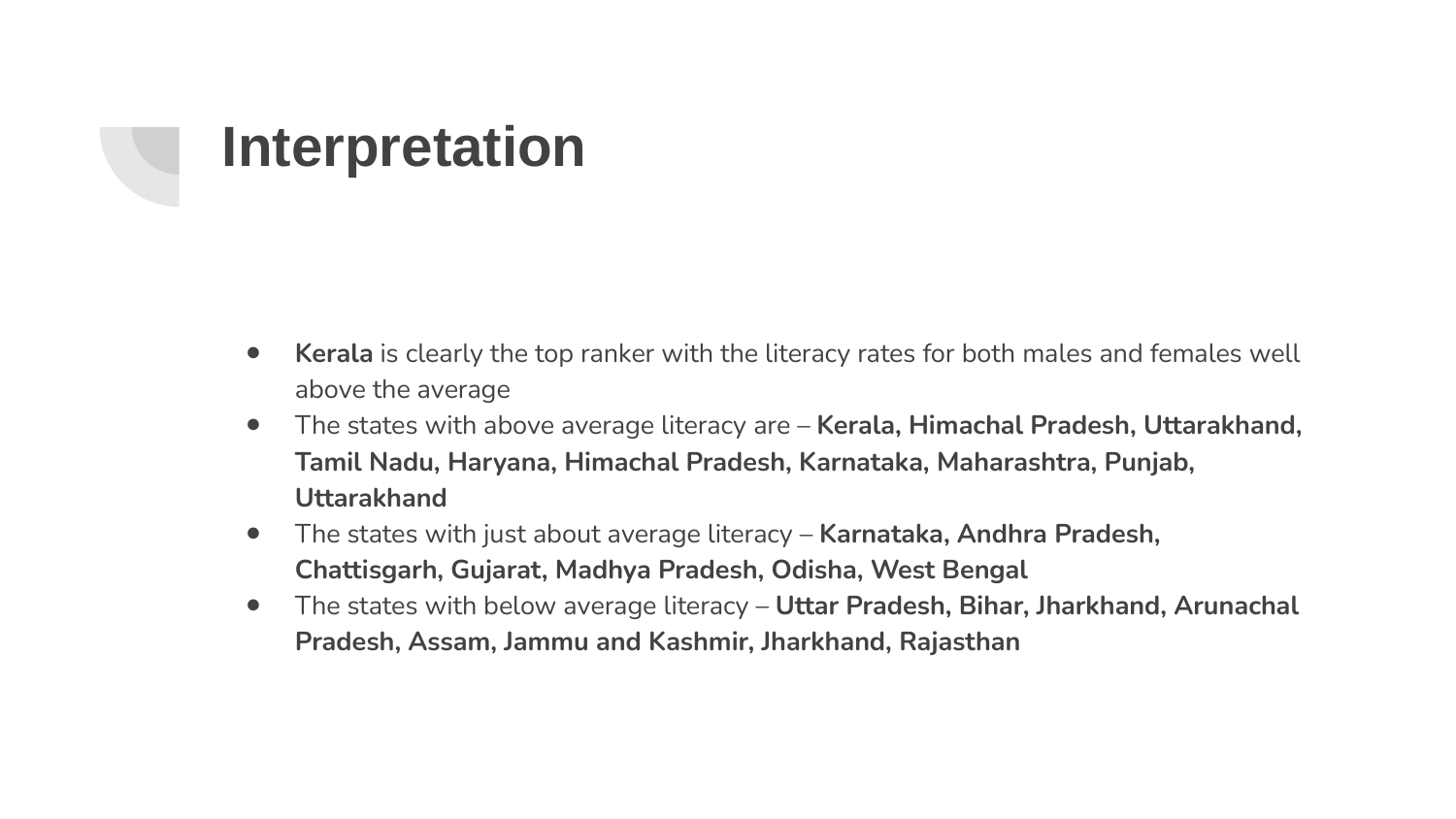

# Interpretation
Kerala is clearly the top ranker with the literacy rates for both males and females well above the average
The states with above average literacy are – Kerala, Himachal Pradesh, Uttarakhand, Tamil Nadu, Haryana, Himachal Pradesh, Karnataka, Maharashtra, Punjab, Uttarakhand
The states with just about average literacy – Karnataka, Andhra Pradesh, Chattisgarh, Gujarat, Madhya Pradesh, Odisha, West Bengal
The states with below average literacy – Uttar Pradesh, Bihar, Jharkhand, Arunachal Pradesh, Assam, Jammu and Kashmir, Jharkhand, Rajasthan